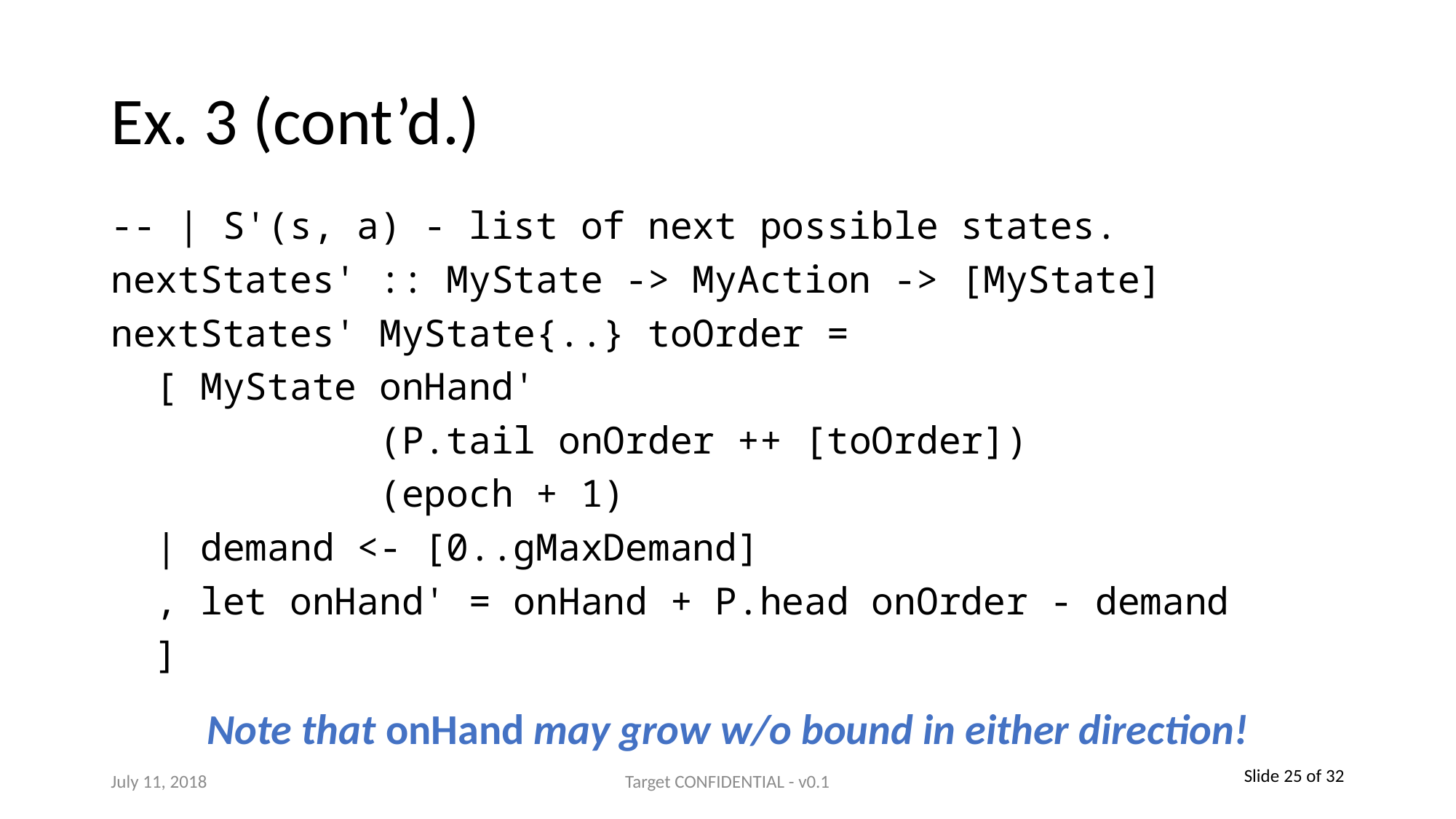

# Ex. 3 (cont’d.)
-- | S'(s, a) - list of next possible states.
nextStates' :: MyState -> MyAction -> [MyState]
nextStates' MyState{..} toOrder =
  [ MyState onHand'
            (P.tail onOrder ++ [toOrder])
            (epoch + 1)
  | demand <- [0..gMaxDemand]
  , let onHand' = onHand + P.head onOrder - demand
  ]

Note that onHand may grow w/o bound in either direction!
July 11, 2018
Target CONFIDENTIAL - v0.1